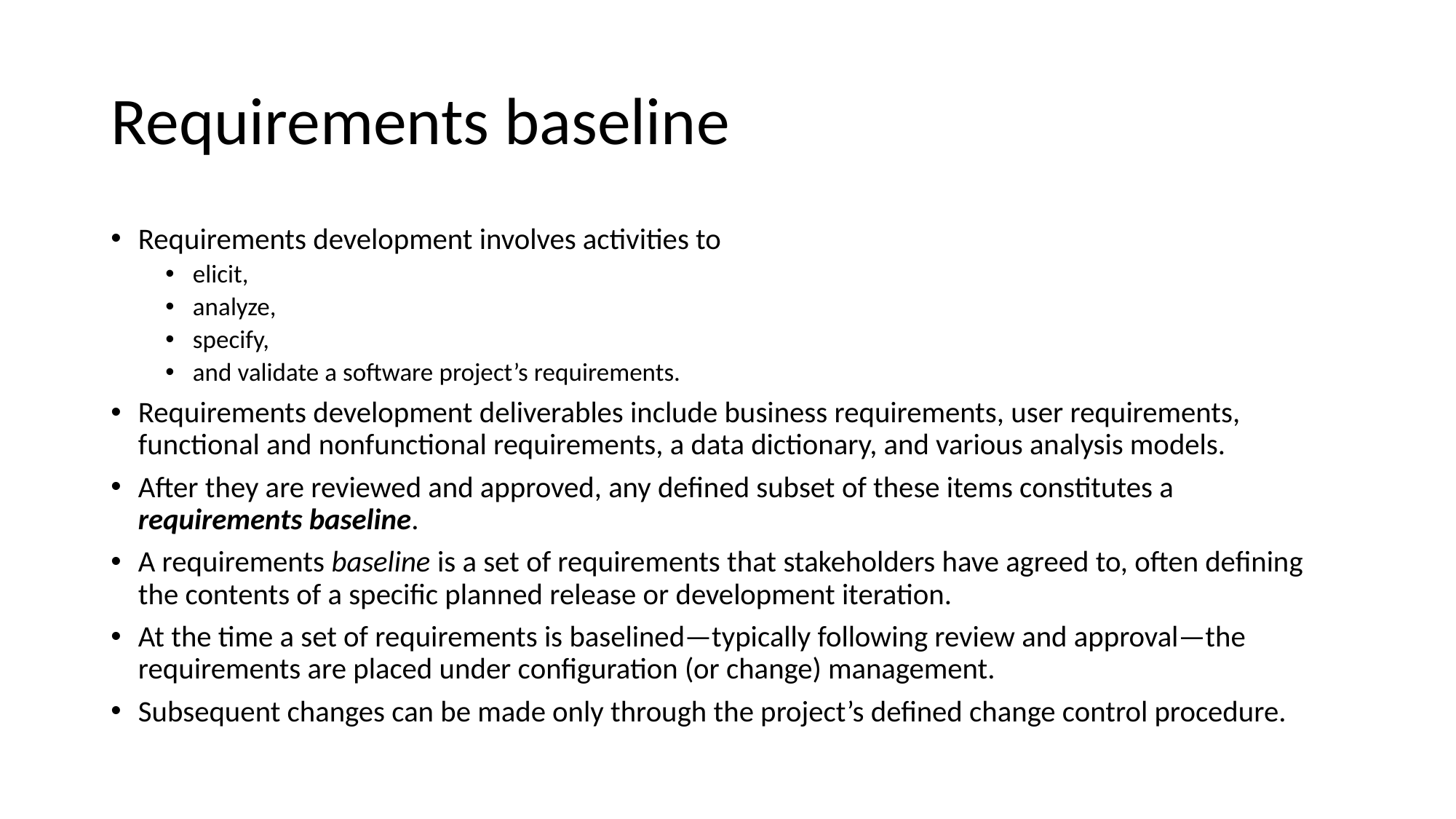

# Requirements baseline
Requirements development involves activities to
elicit,
analyze,
specify,
and validate a software project’s requirements.
Requirements development deliverables include business requirements, user requirements, functional and nonfunctional requirements, a data dictionary, and various analysis models.
After they are reviewed and approved, any defined subset of these items constitutes a requirements baseline.
A requirements baseline is a set of requirements that stakeholders have agreed to, often defining the contents of a specific planned release or development iteration.
At the time a set of requirements is baselined—typically following review and approval—the requirements are placed under configuration (or change) management.
Subsequent changes can be made only through the project’s defined change control procedure.